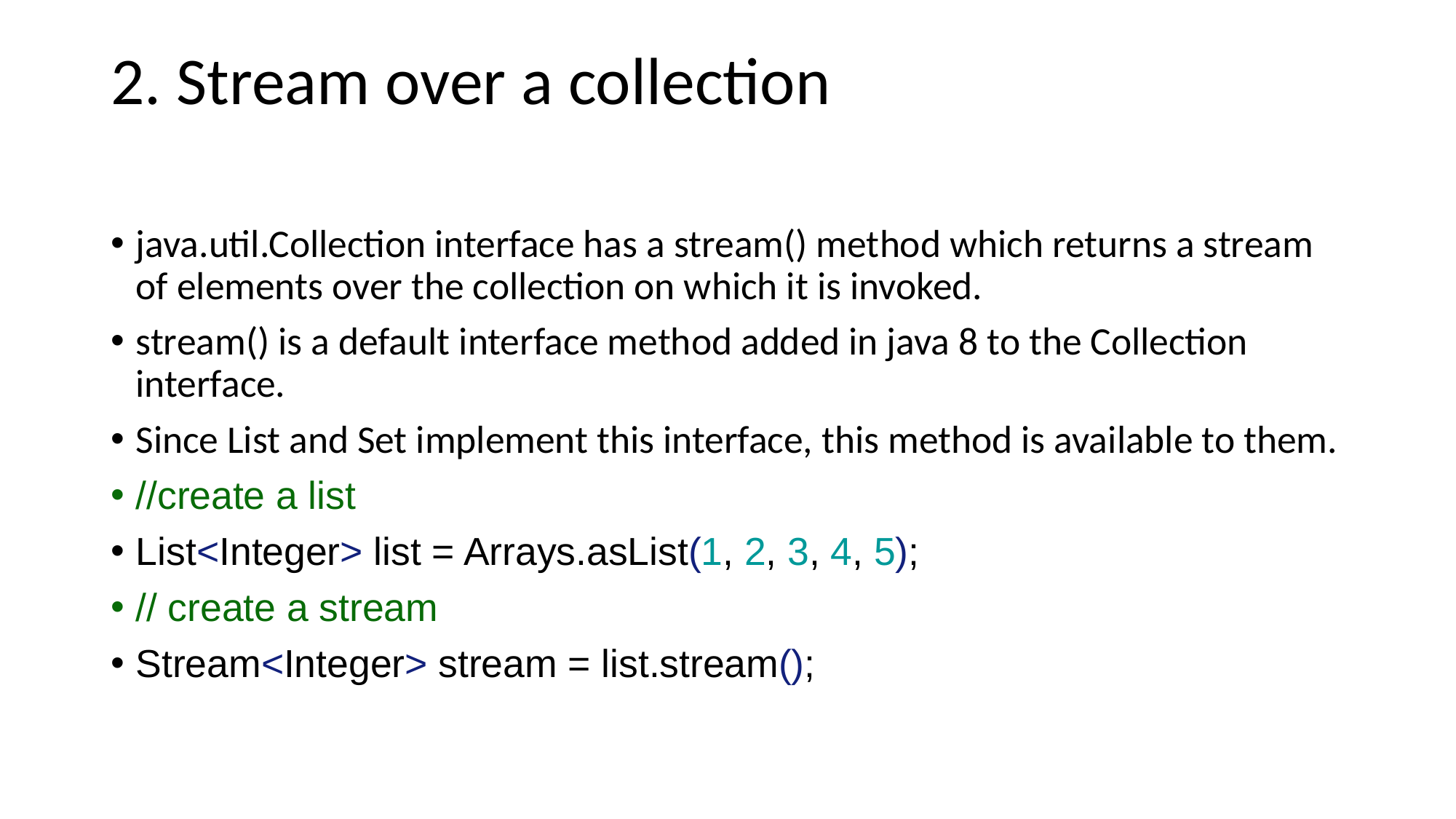

# 2. Stream over a collection
java.util.Collection interface has a stream() method which returns a stream of elements over the collection on which it is invoked.
stream() is a default interface method added in java 8 to the Collection interface.
Since List and Set implement this interface, this method is available to them.
//create a list
List<Integer> list = Arrays.asList(1, 2, 3, 4, 5);
// create a stream
Stream<Integer> stream = list.stream();